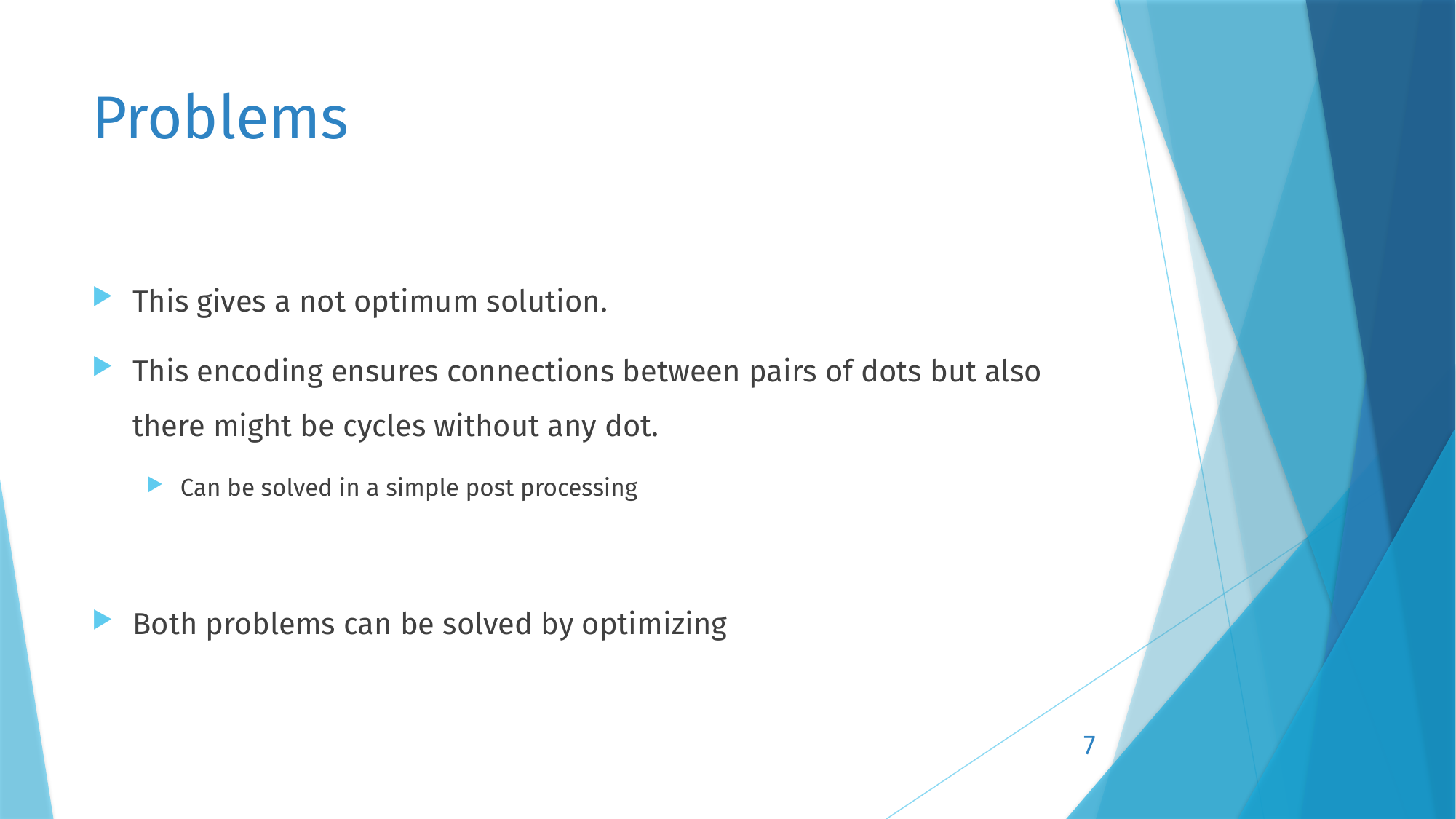

# Problems
This gives a not optimum solution.
This encoding ensures connections between pairs of dots but also there might be cycles without any dot.
Can be solved in a simple post processing

Both problems can be solved by optimizing
7